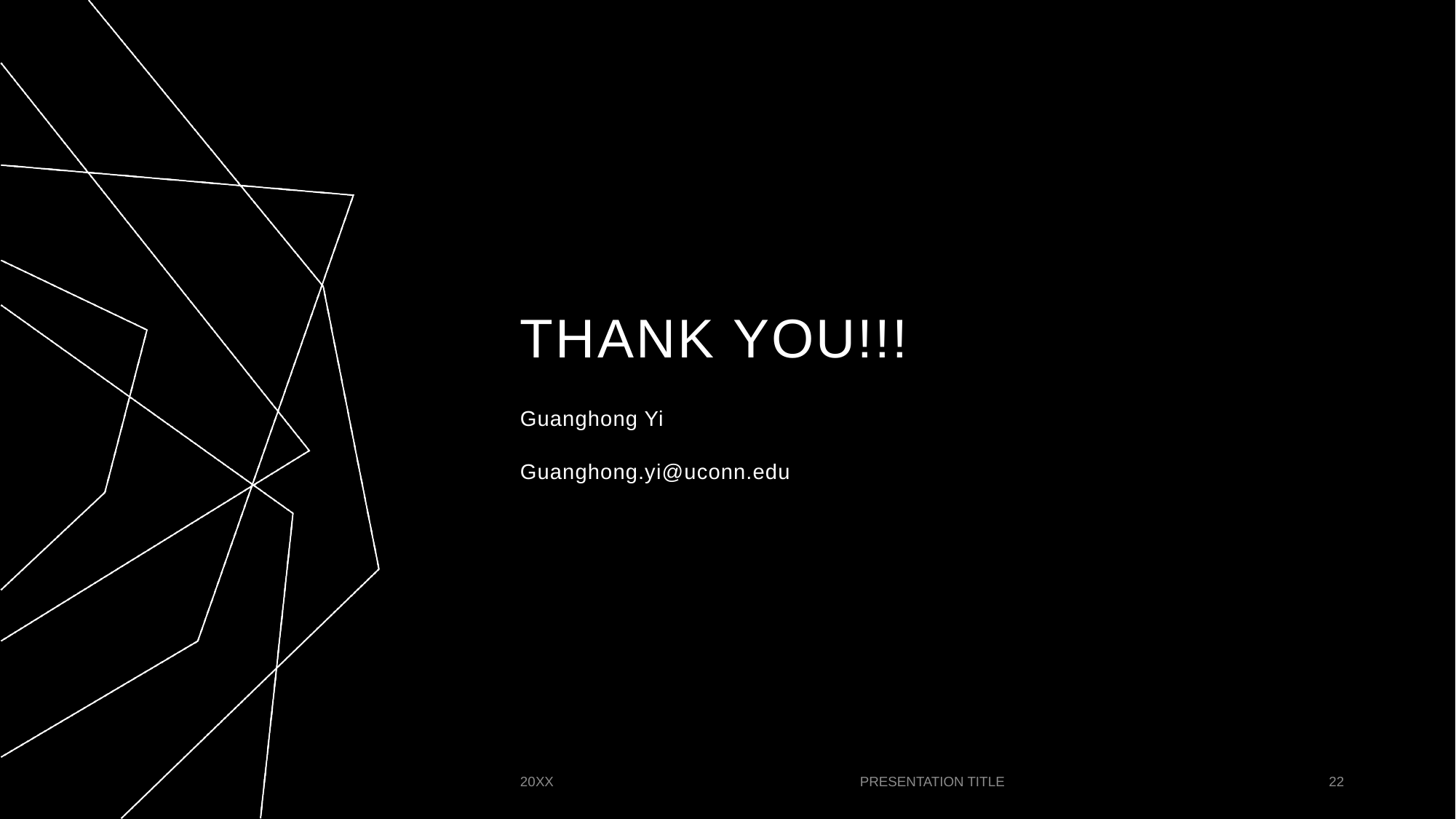

# THANK YOU!!!
Guanghong Yi
Guanghong.yi@uconn.edu
20XX
PRESENTATION TITLE
22